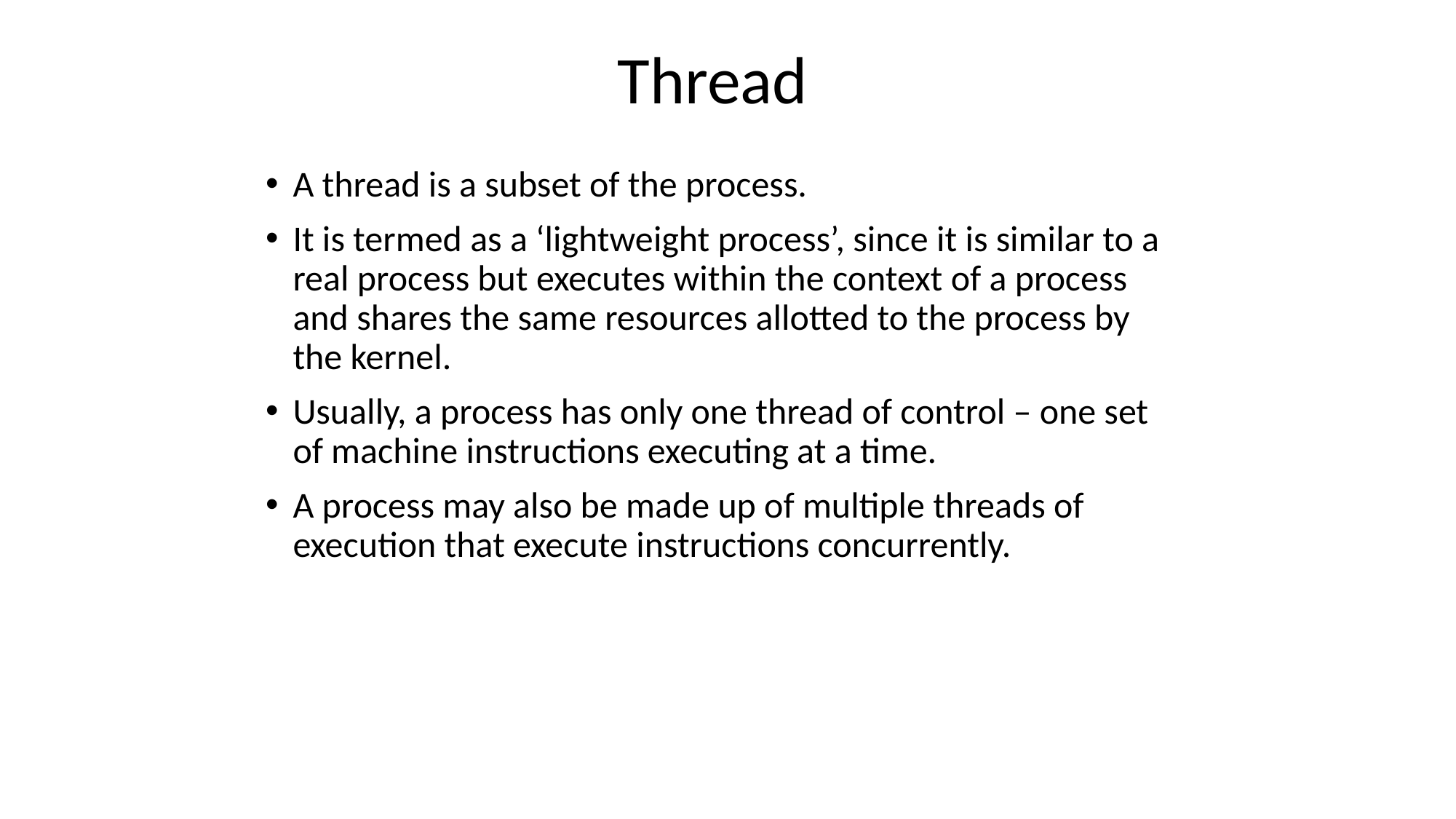

# Thread
A thread is a subset of the process.
It is termed as a ‘lightweight process’, since it is similar to a real process but executes within the context of a process and shares the same resources allotted to the process by the kernel.
Usually, a process has only one thread of control – one set of machine instructions executing at a time.
A process may also be made up of multiple threads of execution that execute instructions concurrently.